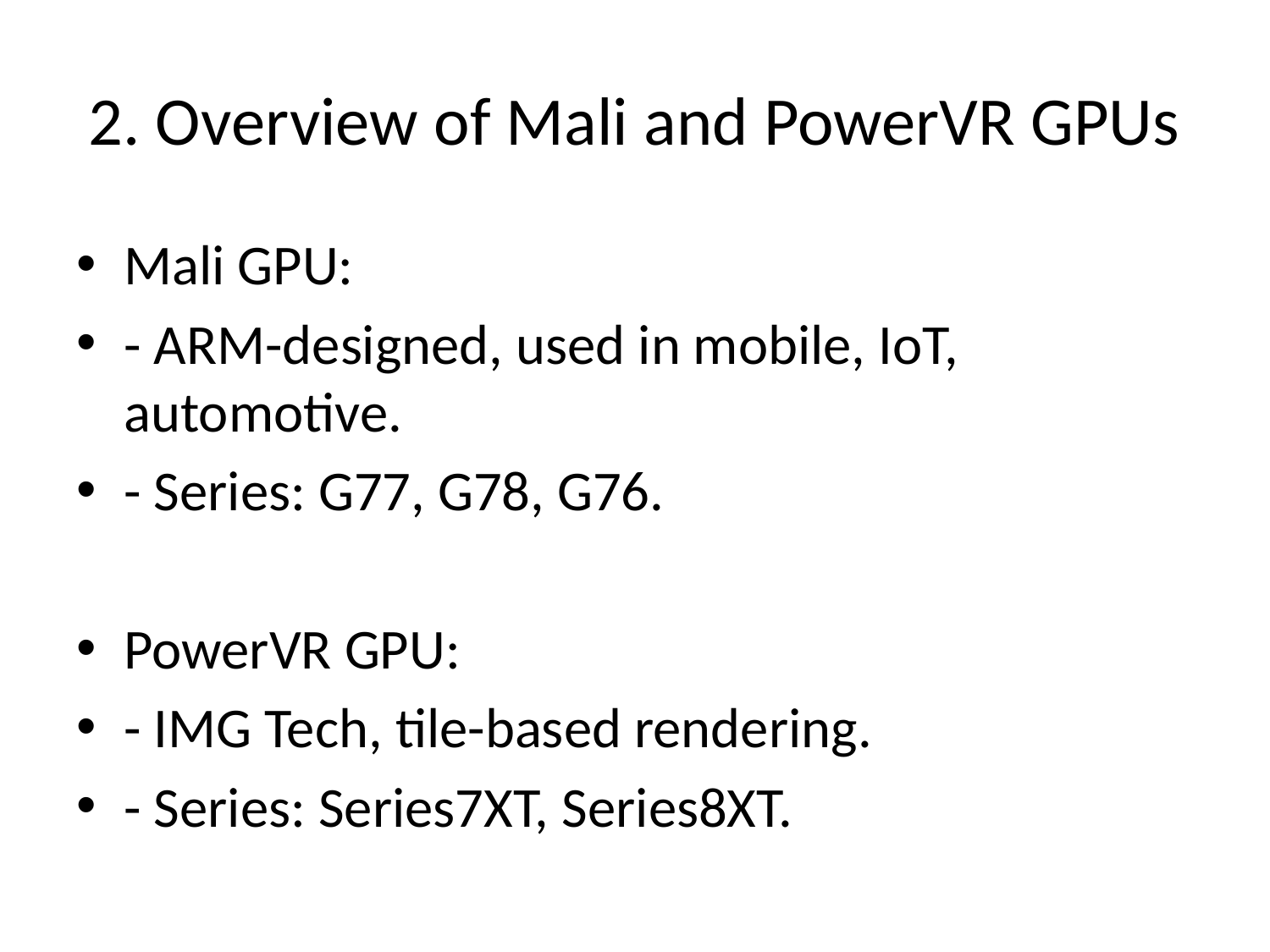

# 2. Overview of Mali and PowerVR GPUs
Mali GPU:
- ARM-designed, used in mobile, IoT, automotive.
- Series: G77, G78, G76.

PowerVR GPU:
- IMG Tech, tile-based rendering.
- Series: Series7XT, Series8XT.